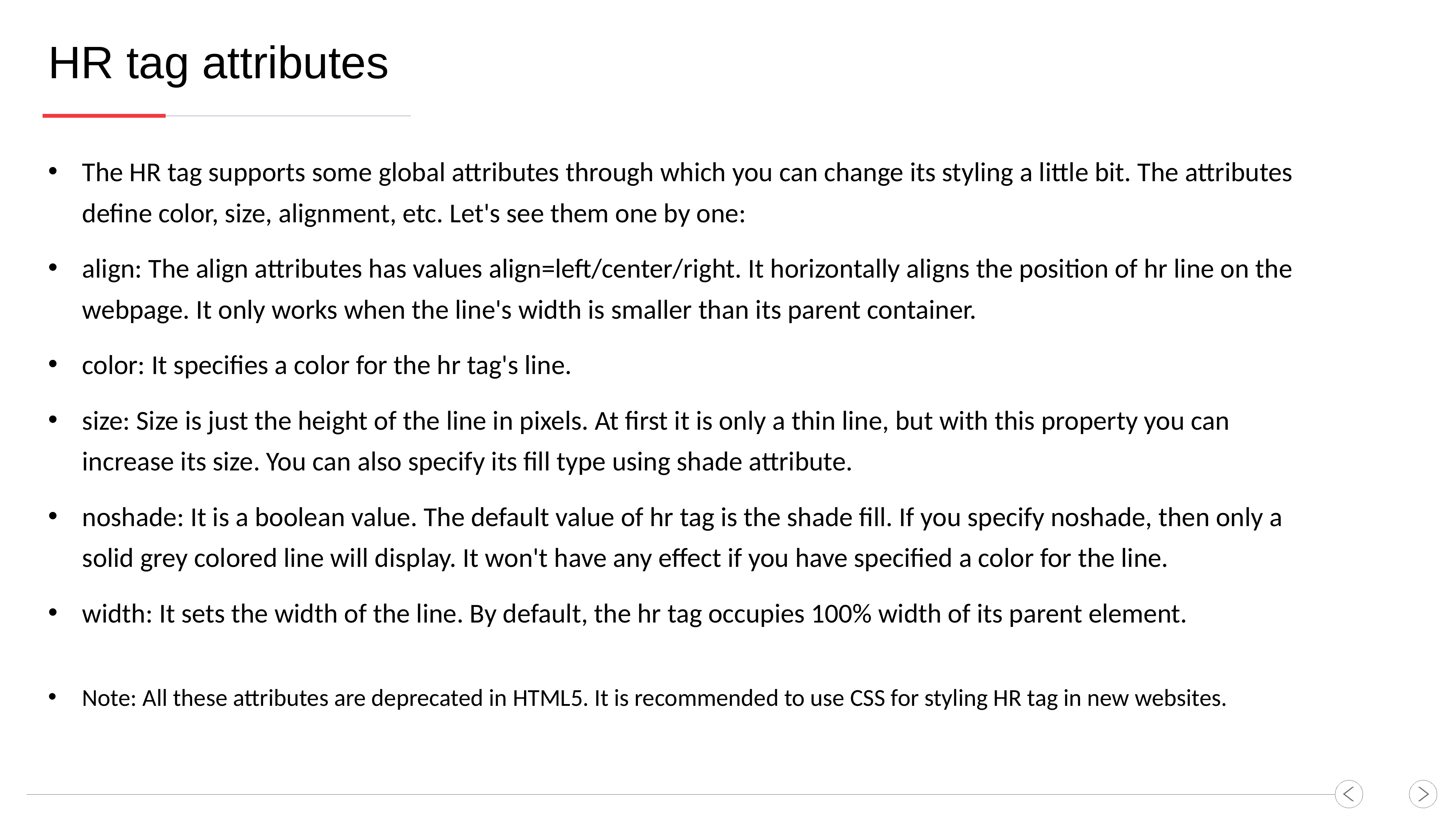

HR tag attributes
The HR tag supports some global attributes through which you can change its styling a little bit. The attributes define color, size, alignment, etc. Let's see them one by one:
align: The align attributes has values align=left/center/right. It horizontally aligns the position of hr line on the webpage. It only works when the line's width is smaller than its parent container.
color: It specifies a color for the hr tag's line.
size: Size is just the height of the line in pixels. At first it is only a thin line, but with this property you can increase its size. You can also specify its fill type using shade attribute.
noshade: It is a boolean value. The default value of hr tag is the shade fill. If you specify noshade, then only a solid grey colored line will display. It won't have any effect if you have specified a color for the line.
width: It sets the width of the line. By default, the hr tag occupies 100% width of its parent element.
Note: All these attributes are deprecated in HTML5. It is recommended to use CSS for styling HR tag in new websites.